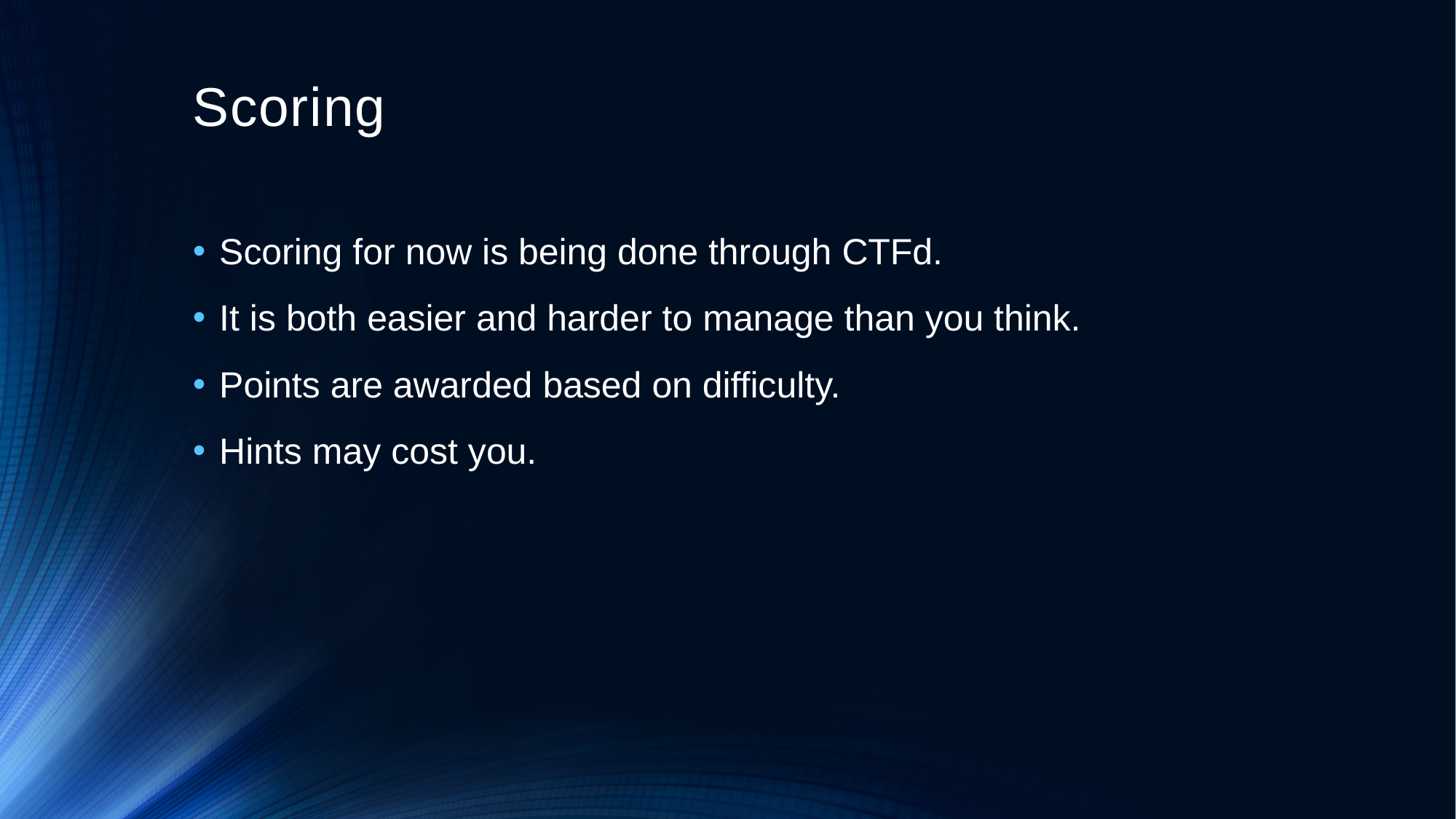

Scoring
Scoring for now is being done through CTFd.
It is both easier and harder to manage than you think.
Points are awarded based on difficulty.
Hints may cost you.